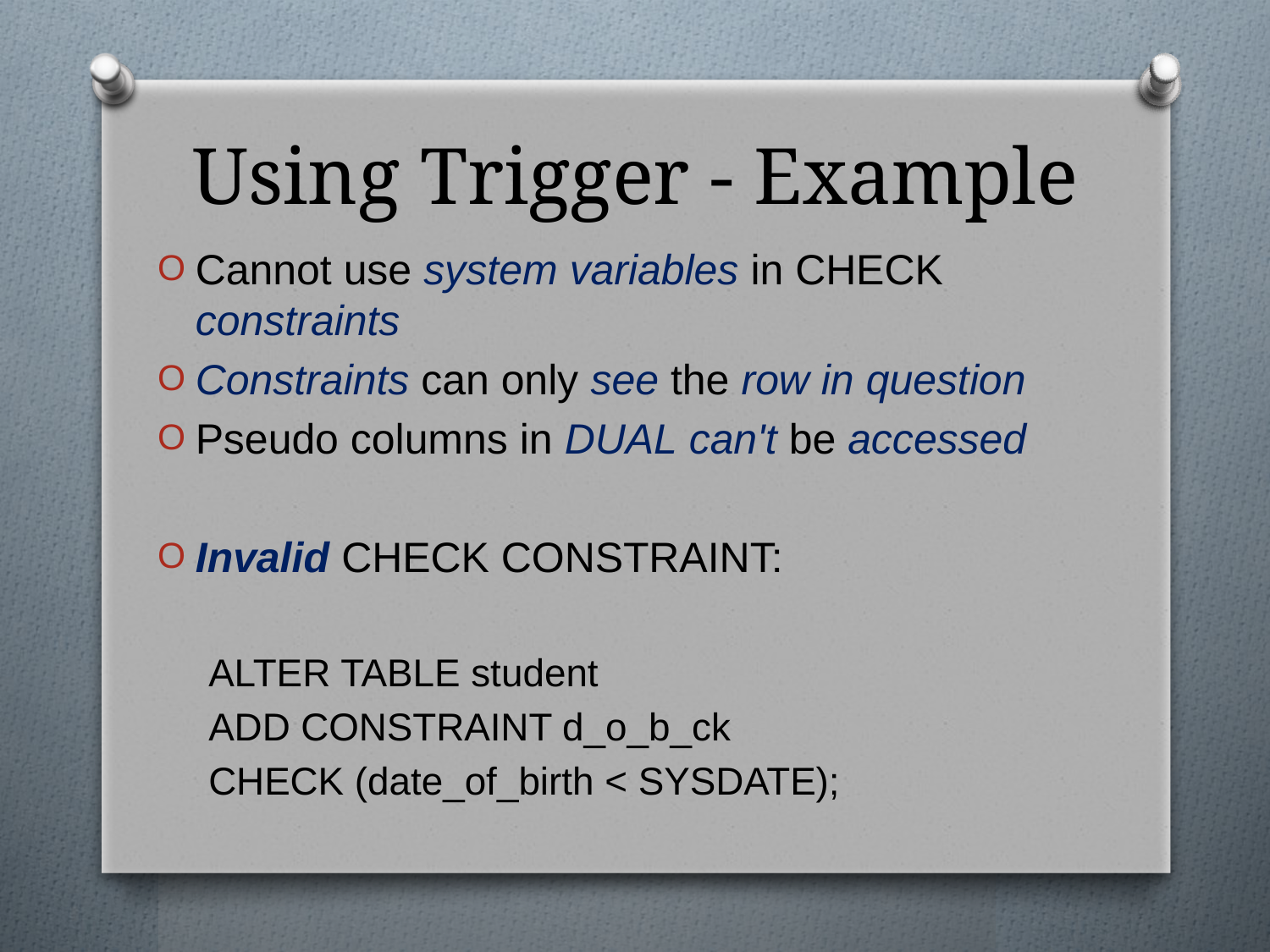

# Using Trigger - Example
Cannot use system variables in CHECK constraints
Constraints can only see the row in question
Pseudo columns in DUAL can't be accessed

Invalid CHECK CONSTRAINT:

ALTER TABLE student
ADD CONSTRAINT d_o_b_ck
CHECK (date_of_birth < SYSDATE);